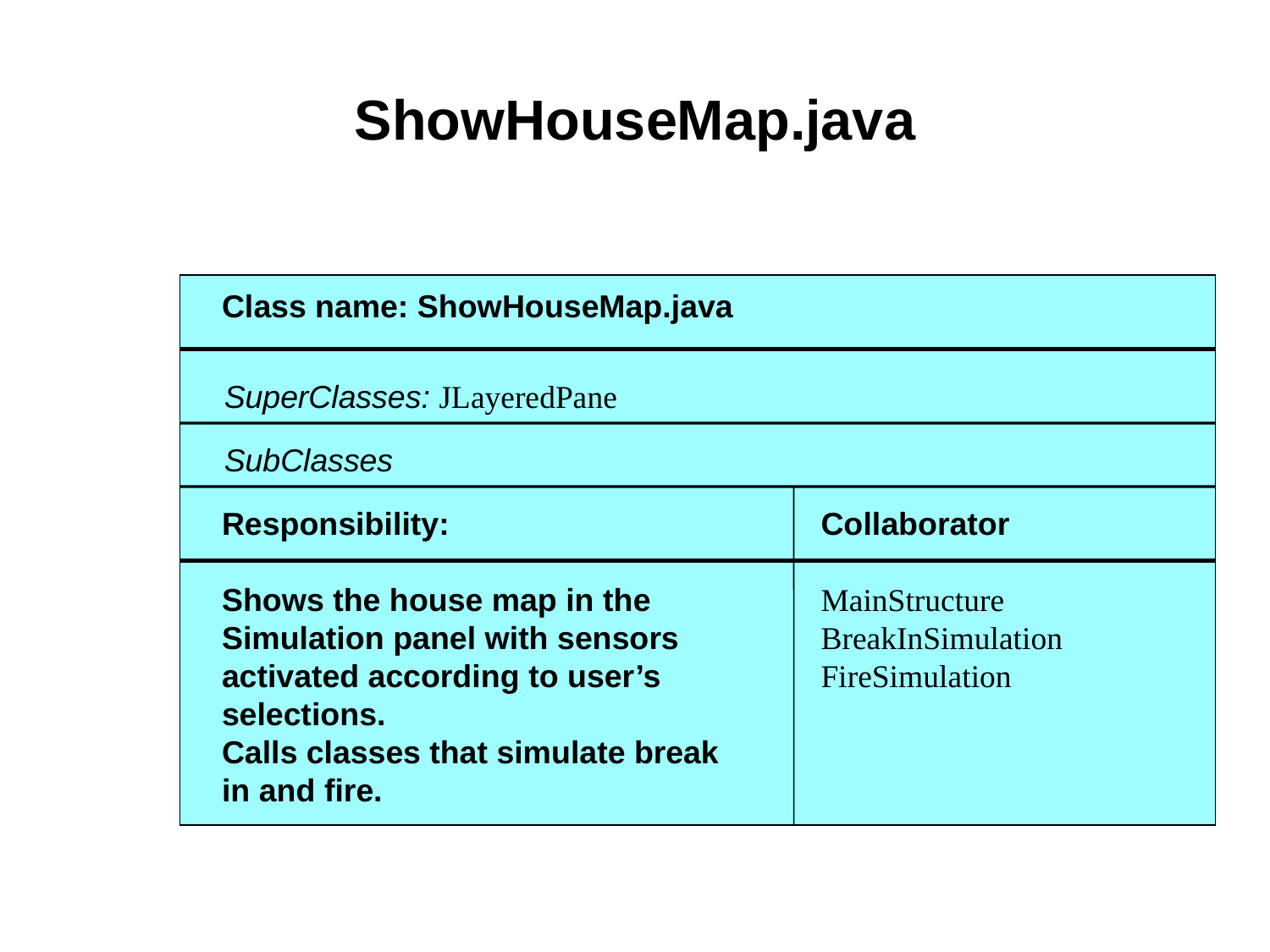

ShowHouseMap.java

Class name: ShowHouseMap.java

SuperClasses: JLayeredPane

SubClasses

Responsibility:

Shows the house map in the Simulation panel with sensors activated according to user’s selections.
Calls classes that simulate break in and fire.
Collaborator

MainStructure
BreakInSimulation
FireSimulation